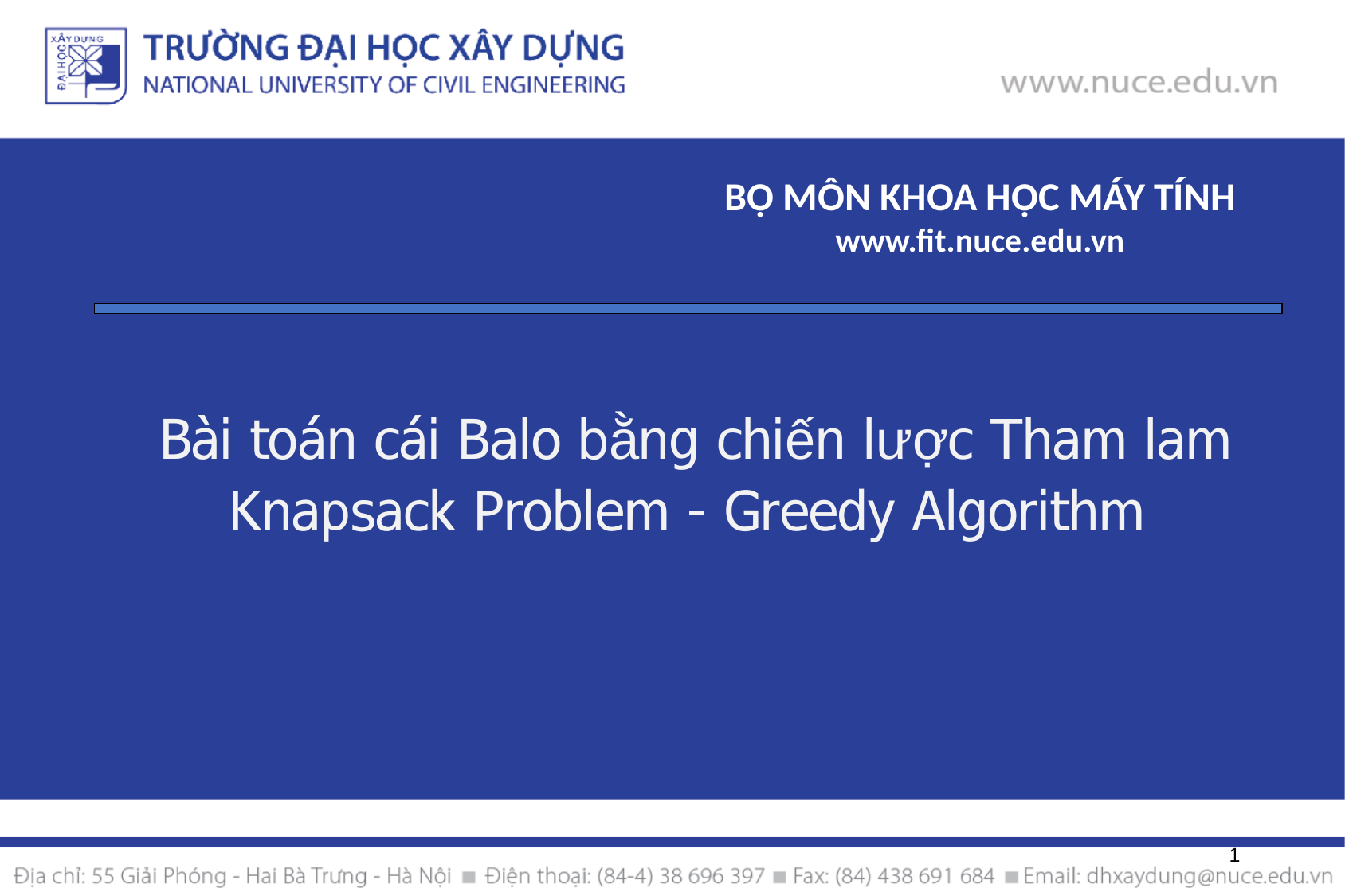

BỘ MÔN KHOA HỌC MÁY TÍNH
www.fit.nuce.edu.vn

# Bài toán cái Balo bằng chiến lược Tham lam
Knapsack Problem - Greedy Algorithm
1